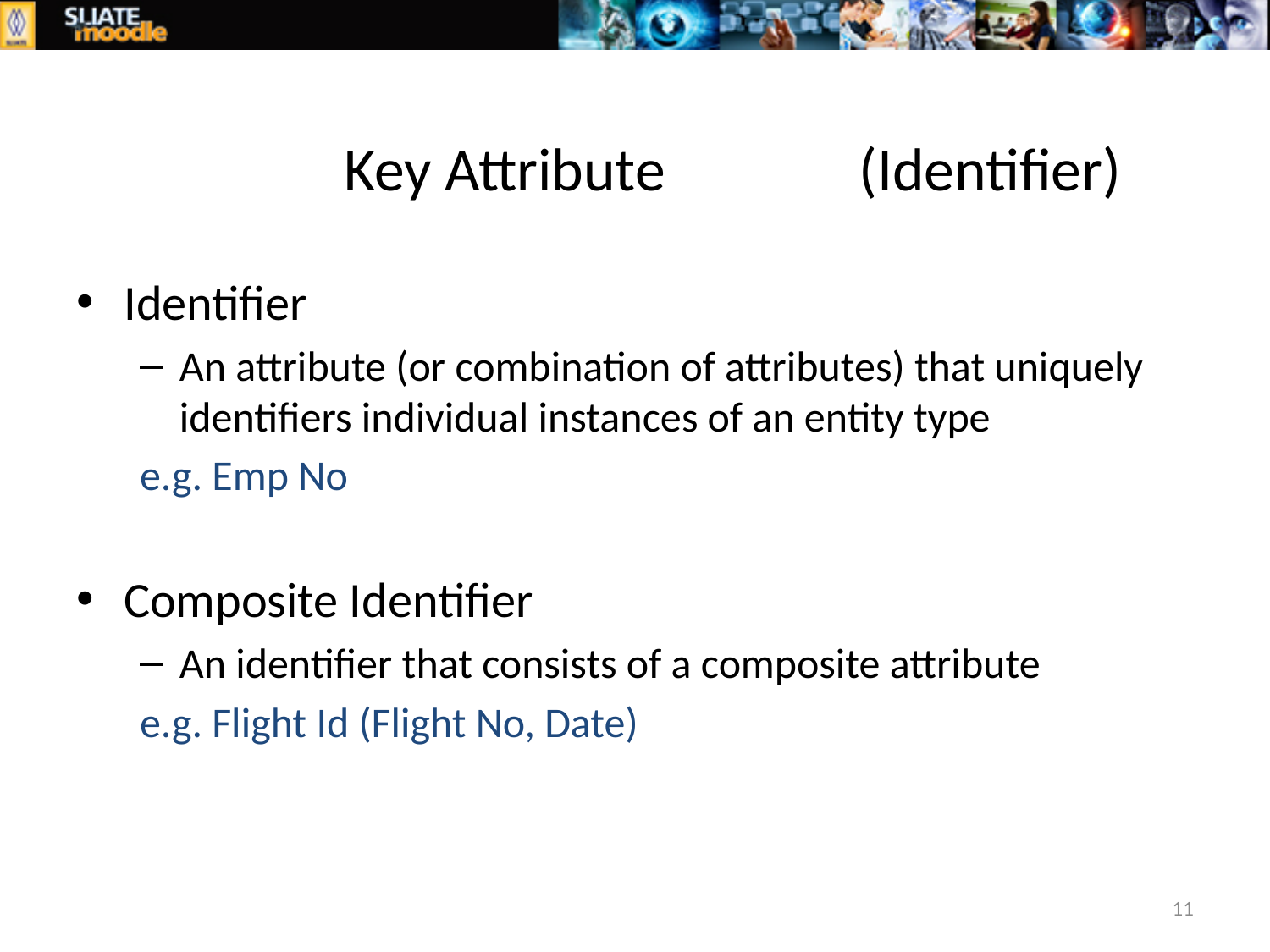

# Key Attribute   				    (Identifier)
Identifier
An attribute (or combination of attributes) that uniquely identifiers individual instances of an entity type
e.g. Emp No

Composite Identifier
An identifier that consists of a composite attribute
e.g. Flight Id (Flight No, Date)

11